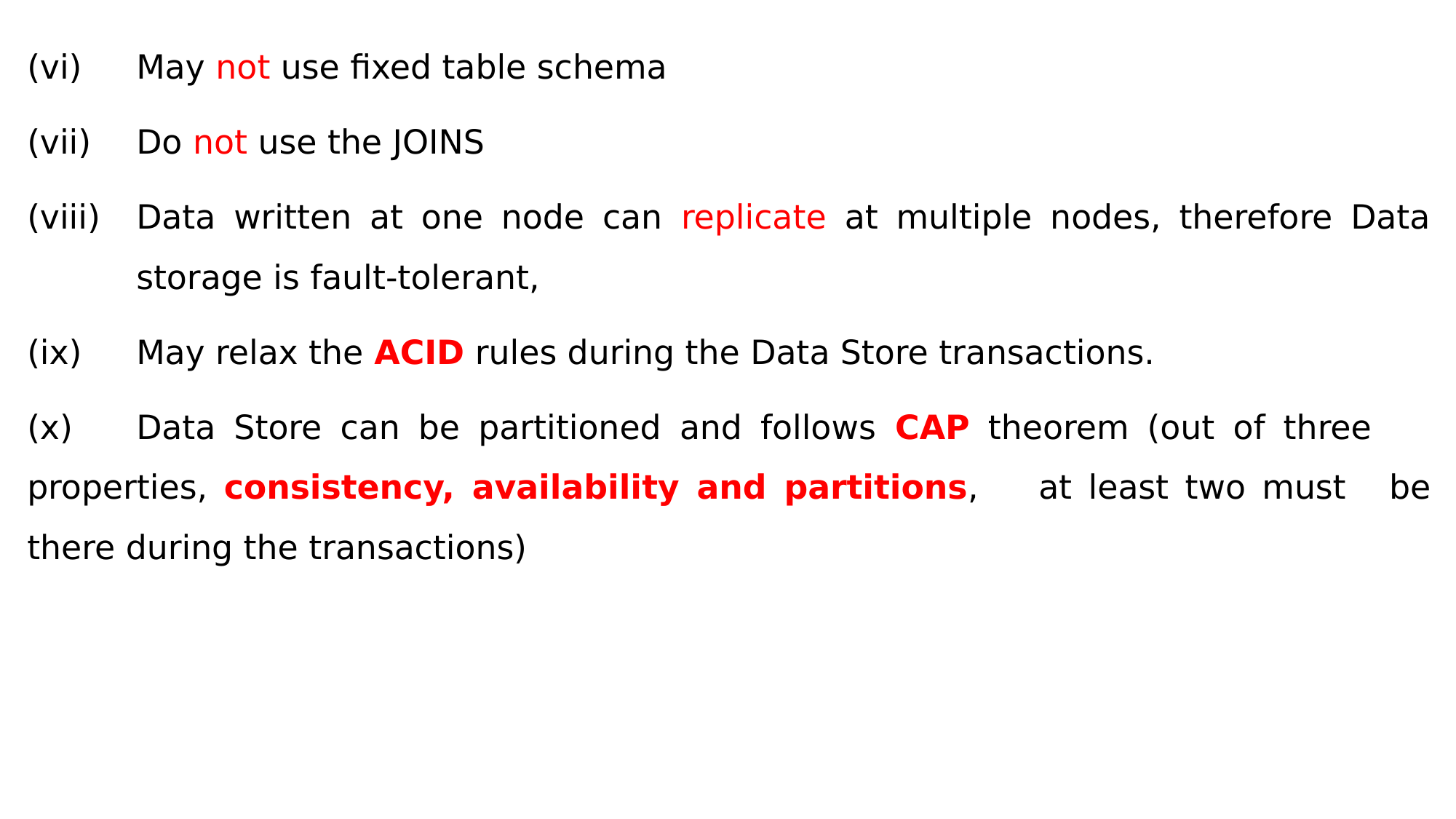

(vi)	May not use fixed table schema
(vii)	Do not use the JOINS
(viii)	Data written at one node can replicate at multiple nodes, therefore Data 	storage is fault-tolerant,
(ix)	May relax the ACID rules during the Data Store transactions.
(x)	Data Store can be partitioned and follows CAP theorem (out of three 	properties, consistency, availability and partitions, 	at least two must 	be there during the transactions)